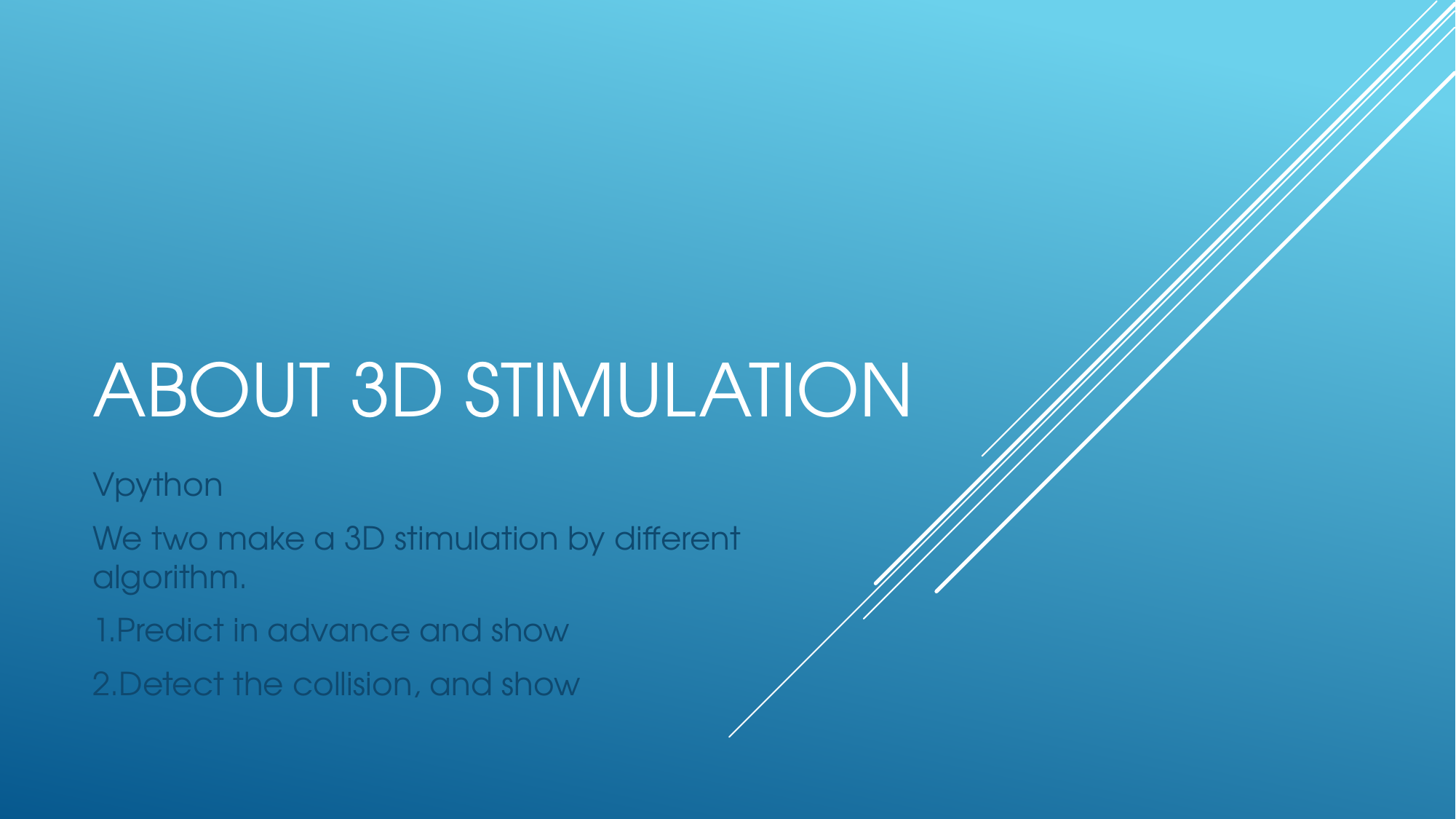

# About 3d stimulation
Vpython
We two make a 3D stimulation by different algorithm.
1.Predict in advance and show
2.Detect the collision, and show